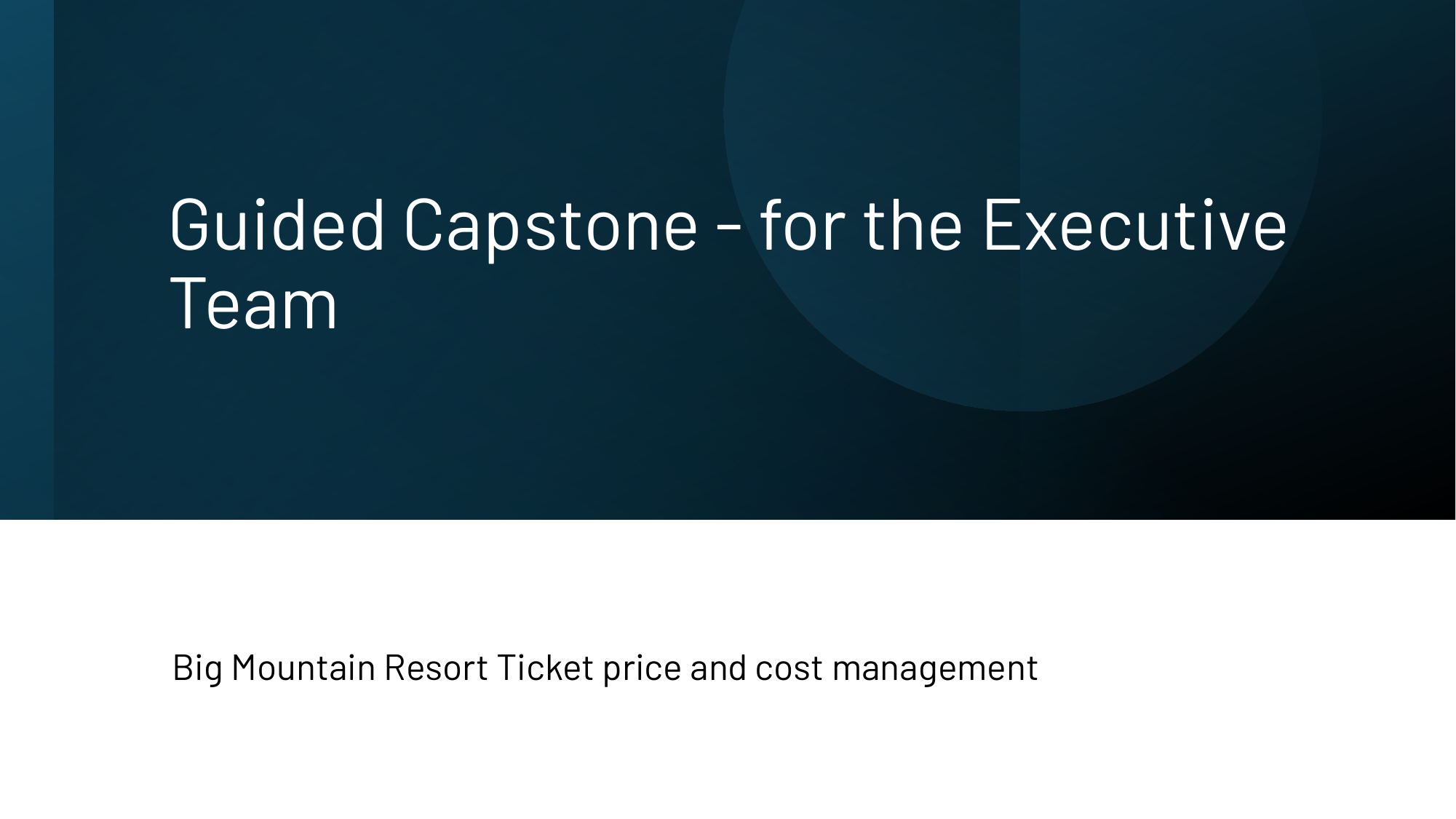

# Guided Capstone - for the Executive Team
Big Mountain Resort Ticket price and cost management